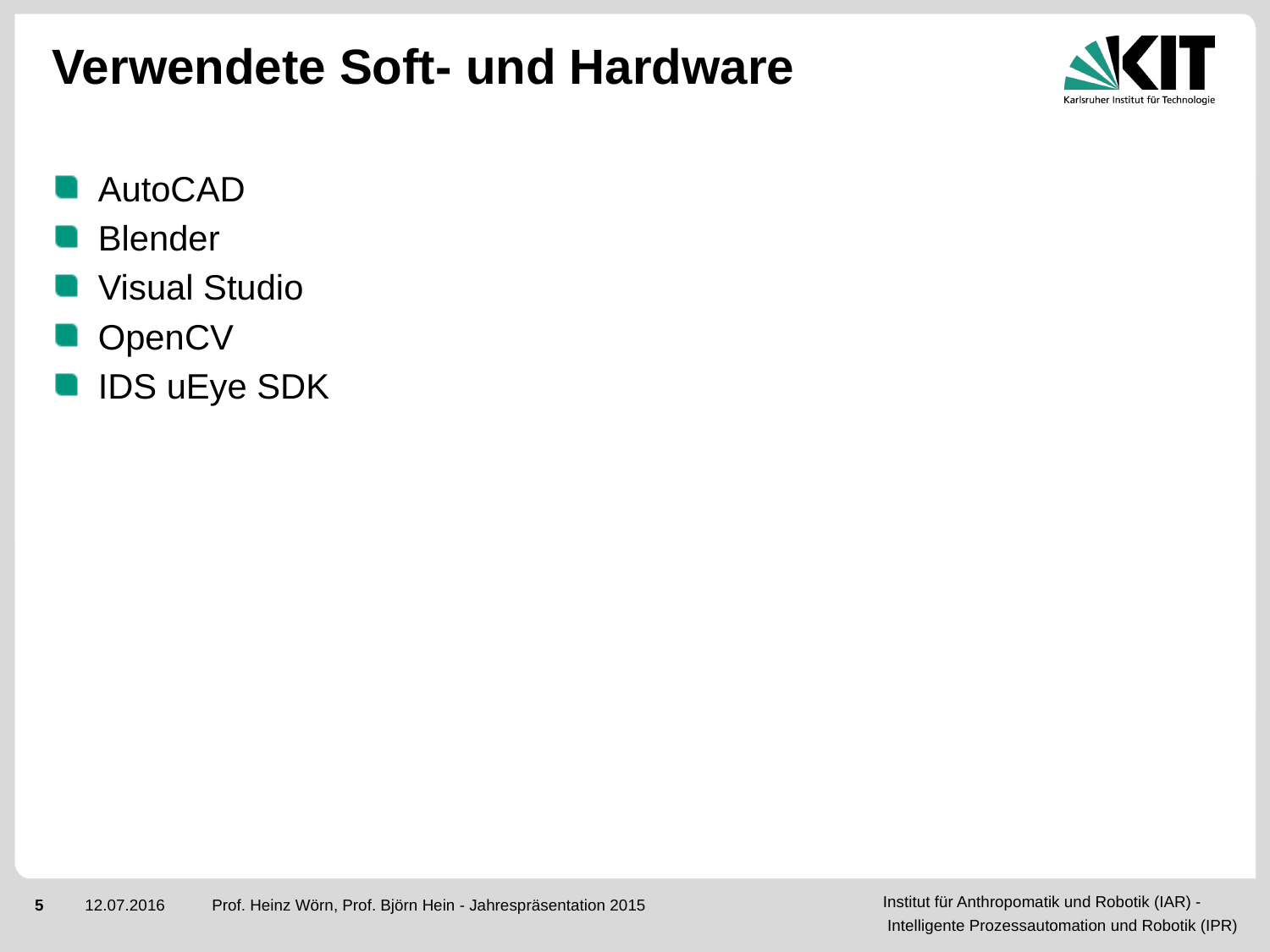

# Verwendete Soft- und Hardware
AutoCAD
Blender
Visual Studio
OpenCV
IDS uEye SDK